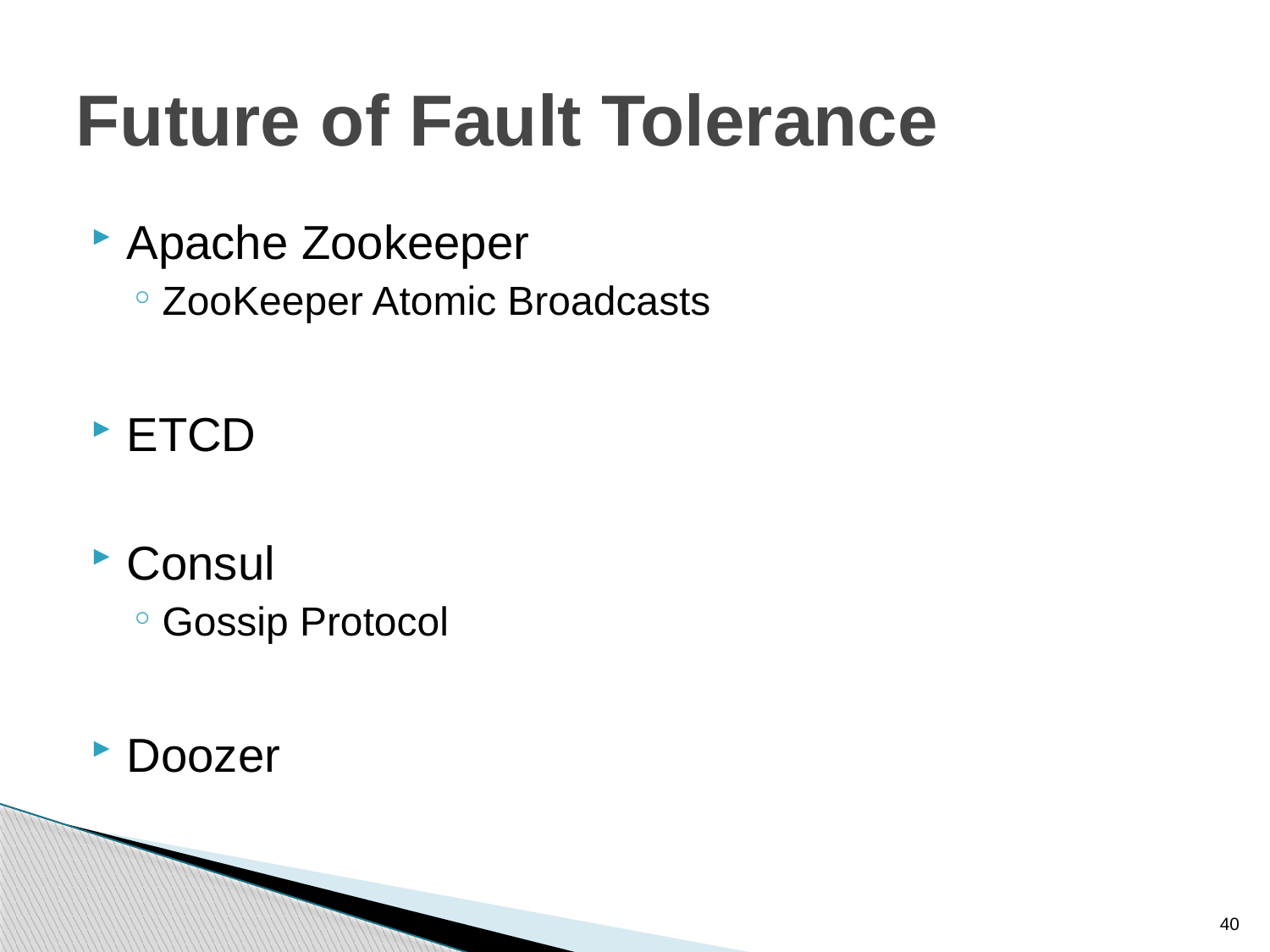

# Future of Fault Tolerance
Apache Zookeeper
ZooKeeper Atomic Broadcasts

ETCD

Consul
Gossip Protocol

Doozer

40